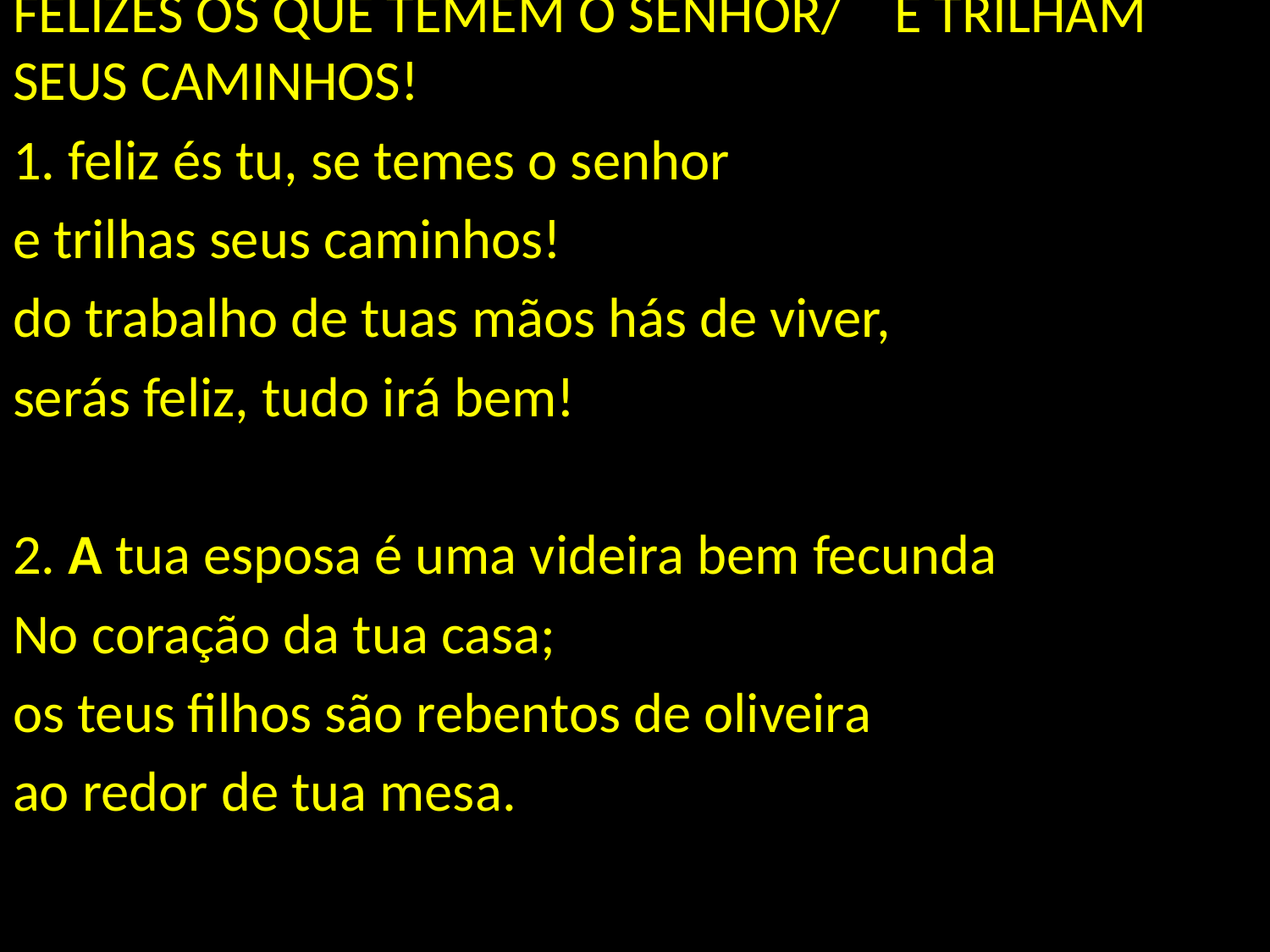

FELIZES OS QUE TEMEM O SENHOR/    E TRILHAM SEUS CAMINHOS!
1. feliz és tu, se temes o senhor
e trilhas seus caminhos!
do trabalho de tuas mãos hás de viver,
serás feliz, tudo irá bem!

2. A tua esposa é uma videira bem fecunda
No coração da tua casa;
os teus filhos são rebentos de oliveira
ao redor de tua mesa.